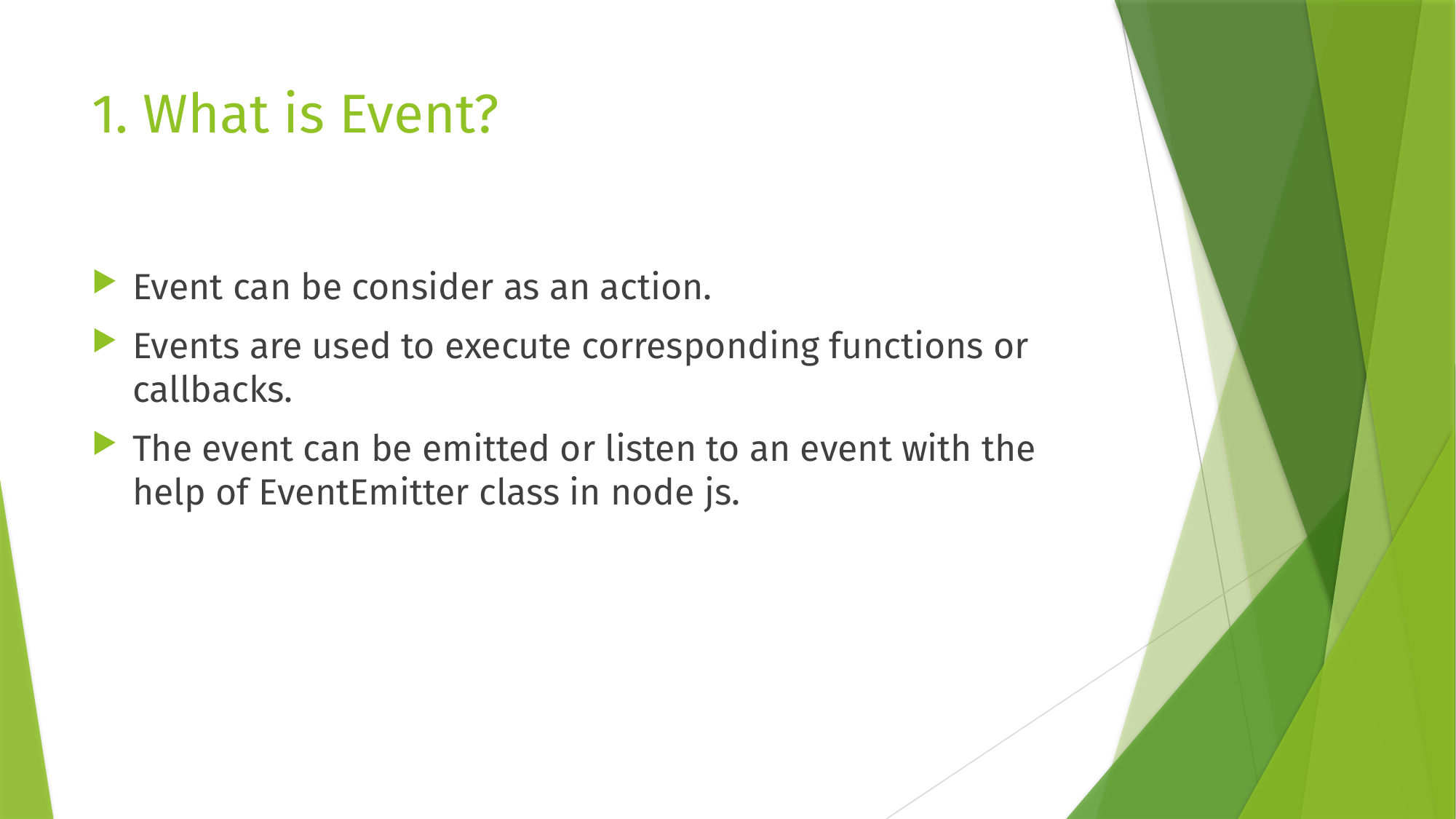

# 1. What is Event?
Event can be consider as an action.
Events are used to execute corresponding functions or callbacks.
The event can be emitted or listen to an event with the help of EventEmitter class in node js.